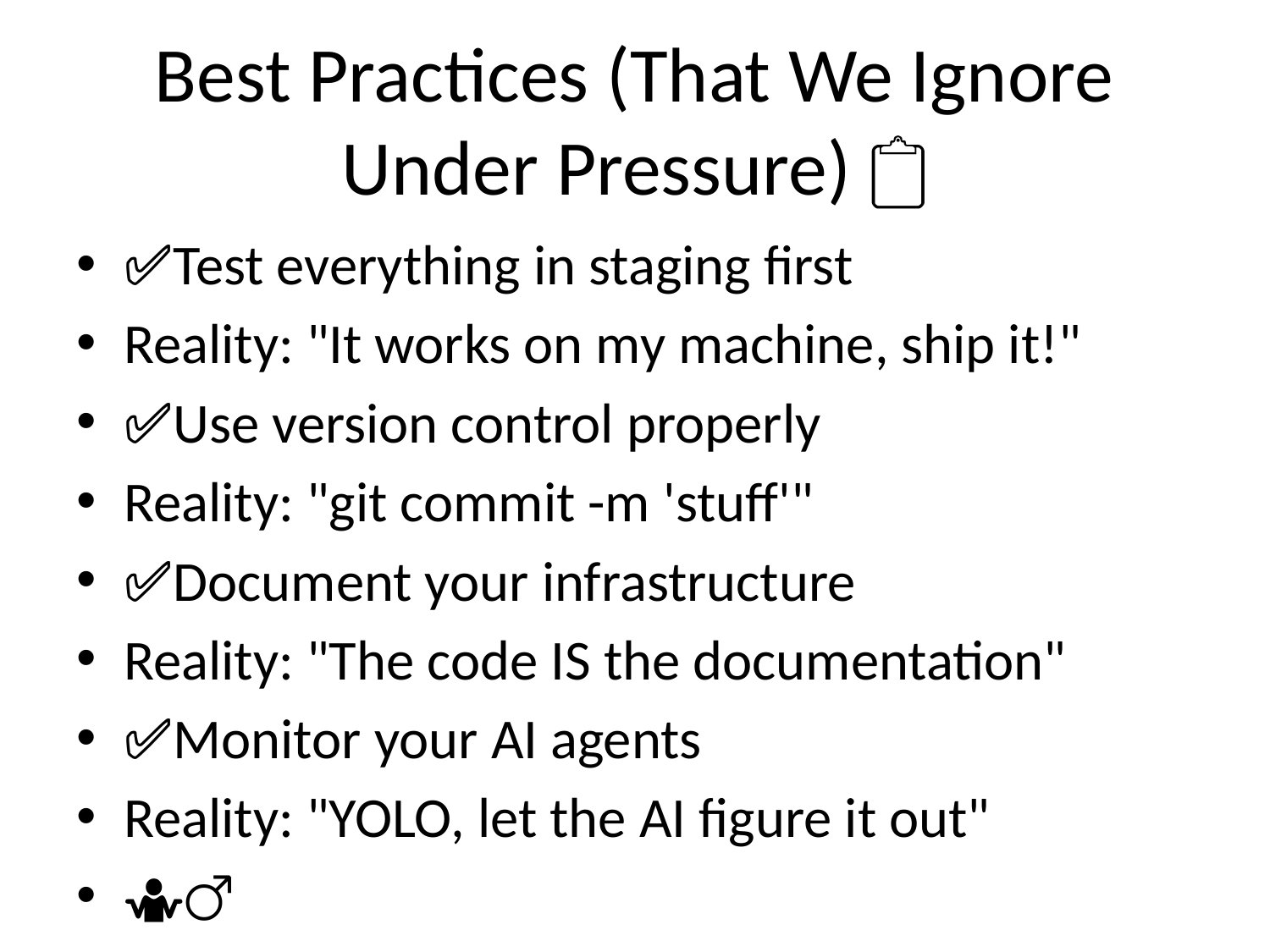

# Best Practices (That We Ignore Under Pressure) 📋
✅Test everything in staging first
Reality: "It works on my machine, ship it!"
✅Use version control properly
Reality: "git commit -m 'stuff'"
✅Document your infrastructure
Reality: "The code IS the documentation"
✅Monitor your AI agents
Reality: "YOLO, let the AI figure it out"
🤷‍♂️